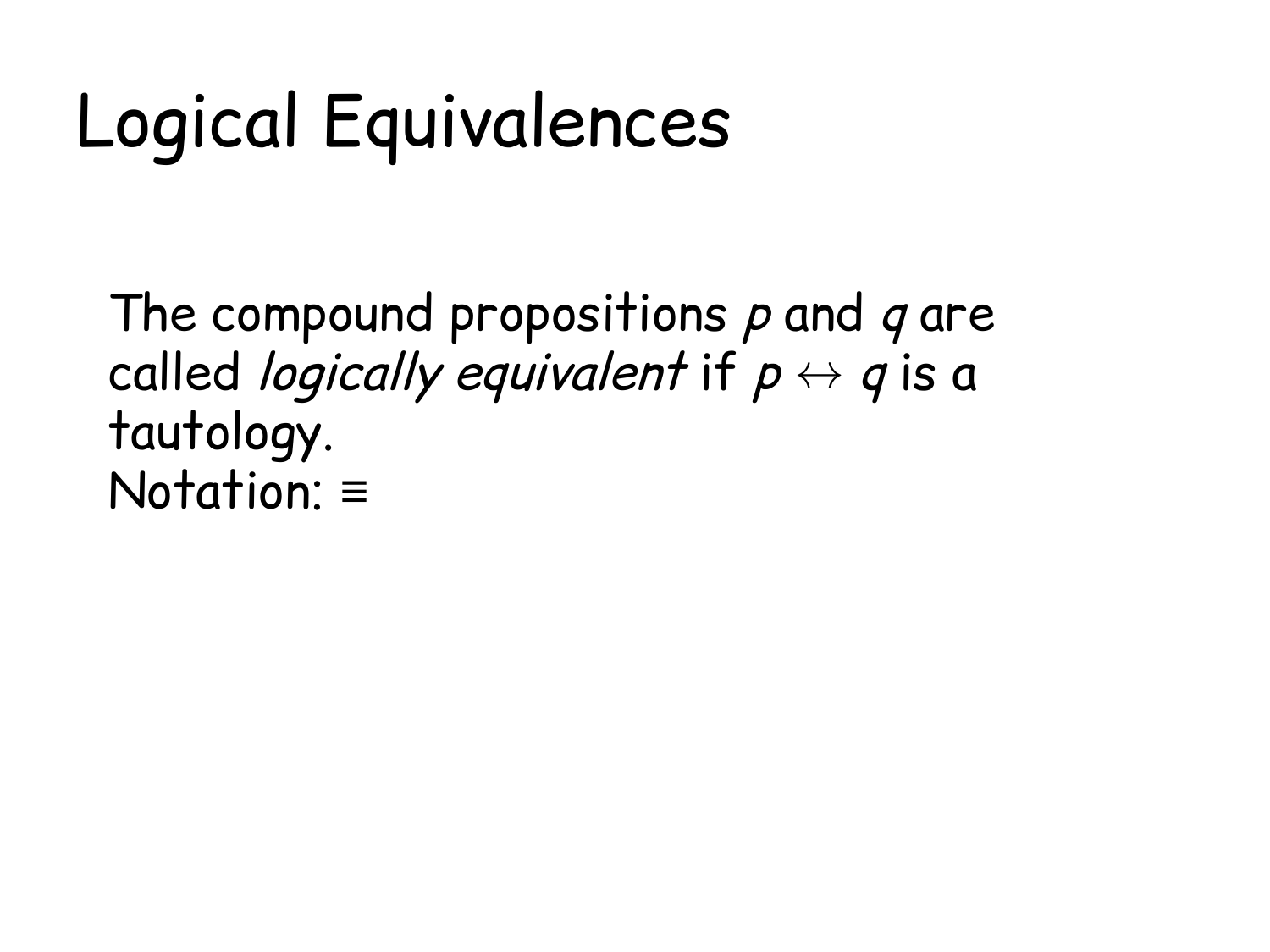

# Logical Equivalences
The compound propositions p and q are called logically equivalent if p ↔ q is a tautology.
Notation: ≡